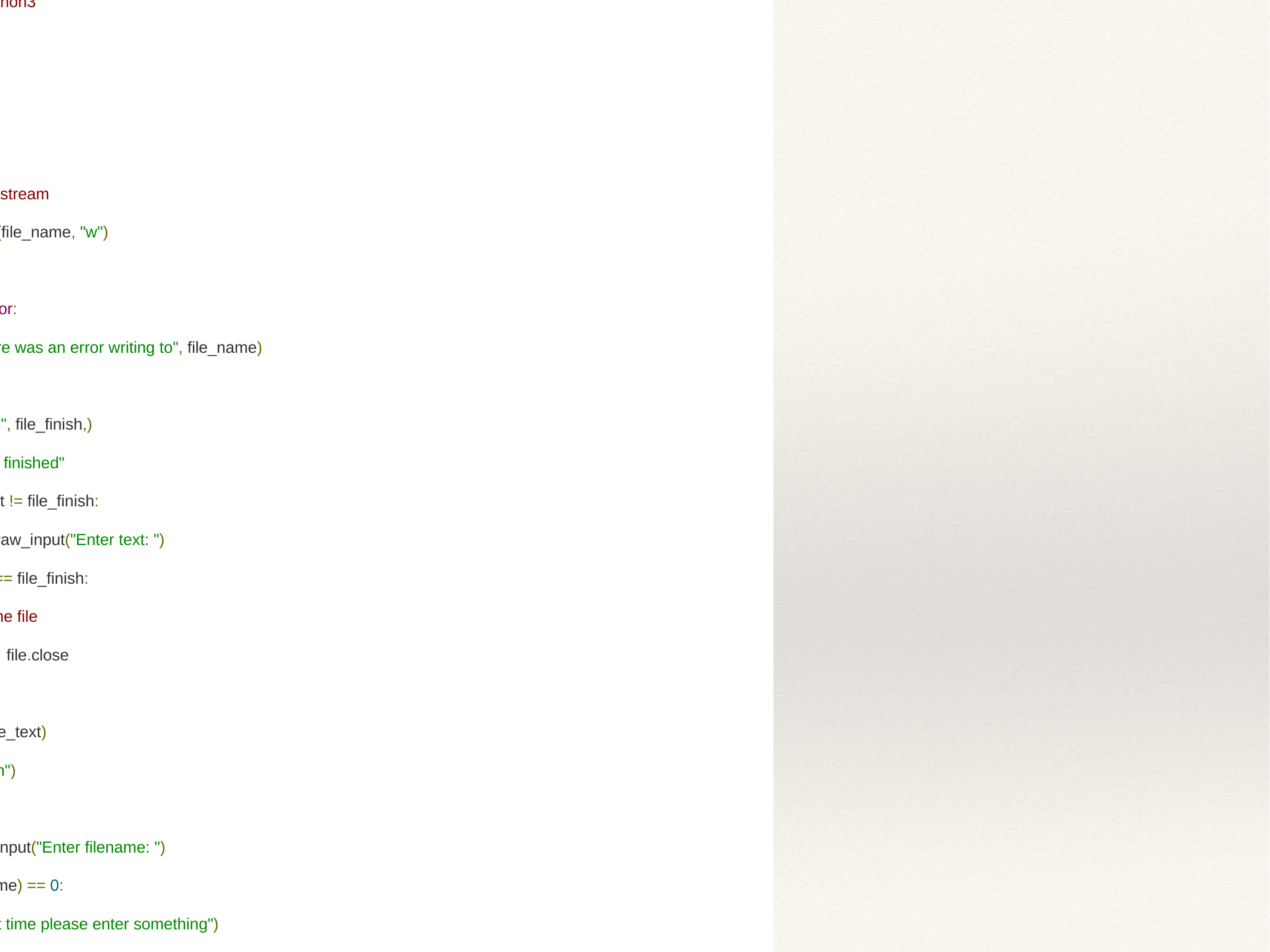

Lines and Indentation
if expression :
   suite
elif expression :
   suite
else :
   suite
////////////////////////////

#!/usr/bin/python3

import sys

try:
   # open file stream
   file = open(file_name, "w")

except IOError:
   print ("There was an error writing to", file_name)
   sys.exit()
print ("Enter '", file_finish,)
print "' When finished"
while file_text != file_finish:
   file_text = raw_input("Enter text: ")
   if file_text == file_finish:
      # close the file
	  file.close
      break
   file.write(file_text)
   file.write("\n")
file.close()
file_name = input("Enter filename: ")
if len(file_name) == 0:
   print ("Next time please enter something")
   sys.exit()

try:
   file = open(file_name, "r")

except IOError:
   print ("There was an error reading file")
   sys.exit()
file_text = file.read()
file.close()
print (file_text)